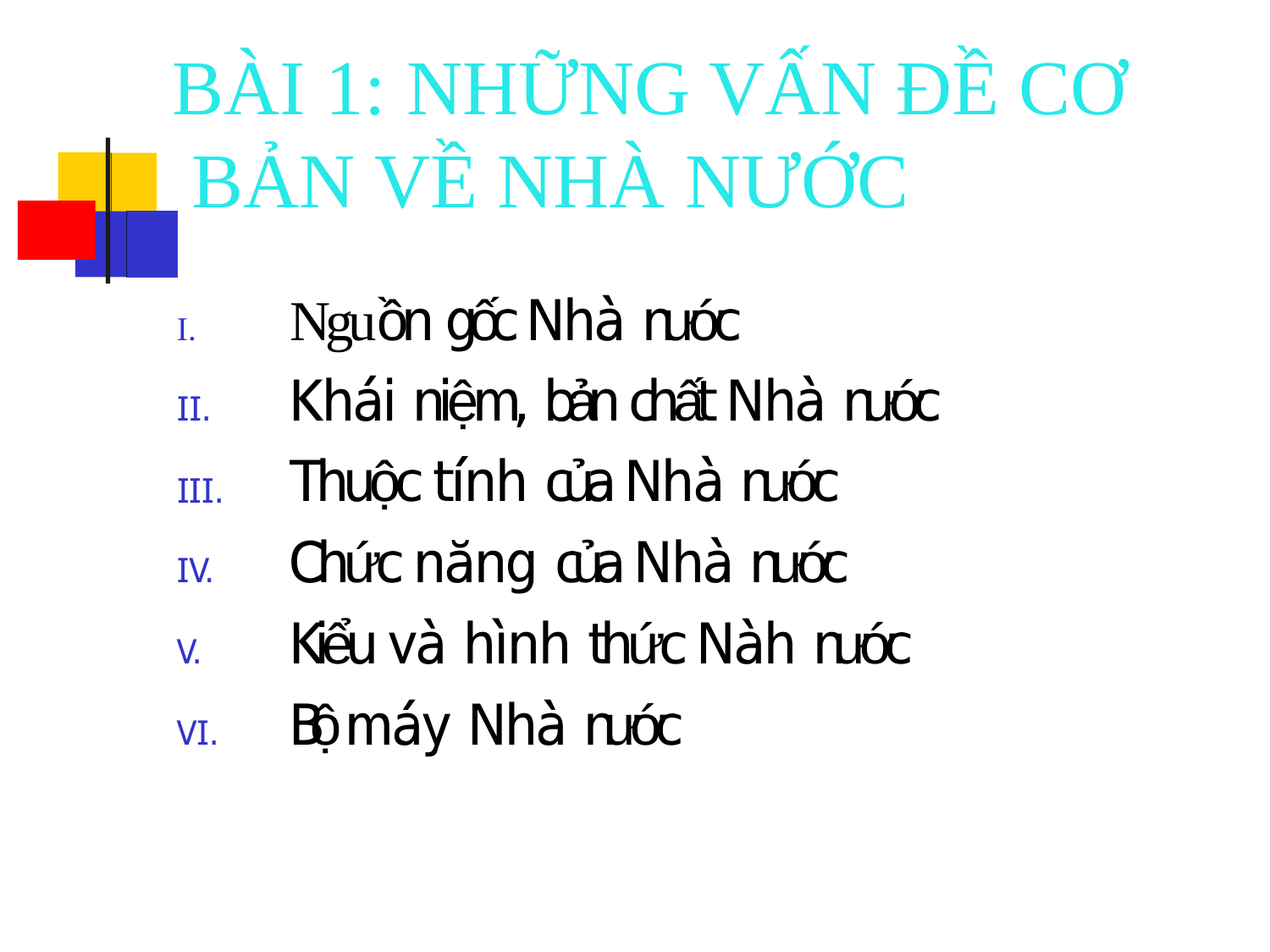

# BÀI 1:	NHỮNG VẤN ĐỀ CƠ  BẢN VỀ NHÀ NƯỚC
Nguồn gốc Nhà nước
Khái niệm, bản chất Nhà nước  Thuộc tính của Nhà nước
Chức năng của Nhà nước
Kiểu và hình thức Nàh nước
Bộ máy Nhà nước
III.